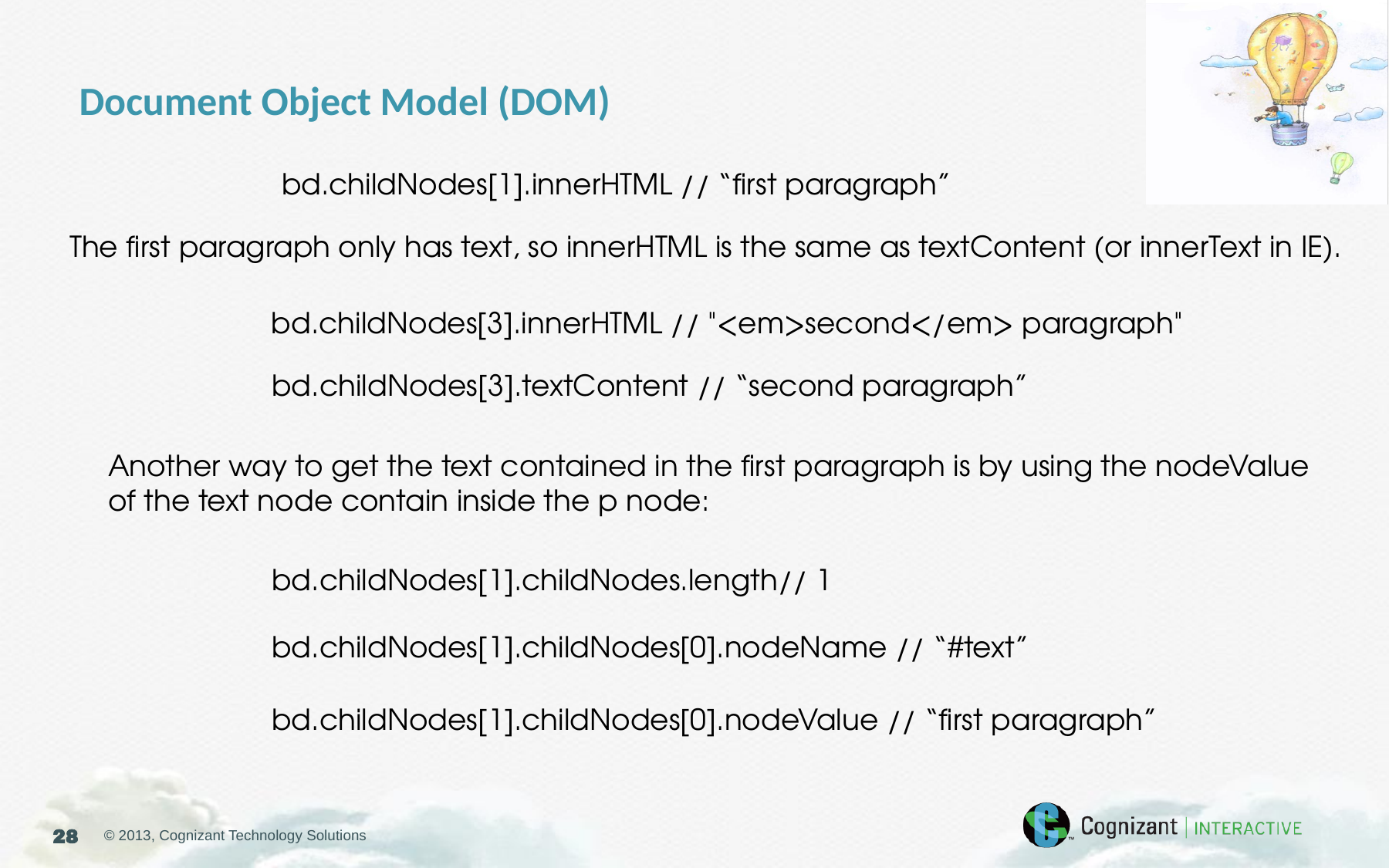

Document Object Model (DOM)
bd.childNodes[1].innerHTML // “first paragraph”
The first paragraph only has text, so innerHTML is the same as textContent (or innerText in IE).
bd.childNodes[3].innerHTML // "<em>second</em> paragraph"
bd.childNodes[3].textContent // “second paragraph”
Another way to get the text contained in the first paragraph is by using the nodeValue of the text node contain inside the p node:
bd.childNodes[1].childNodes.length// 1
bd.childNodes[1].childNodes[0].nodeName // “#text”
bd.childNodes[1].childNodes[0].nodeValue // “first paragraph”